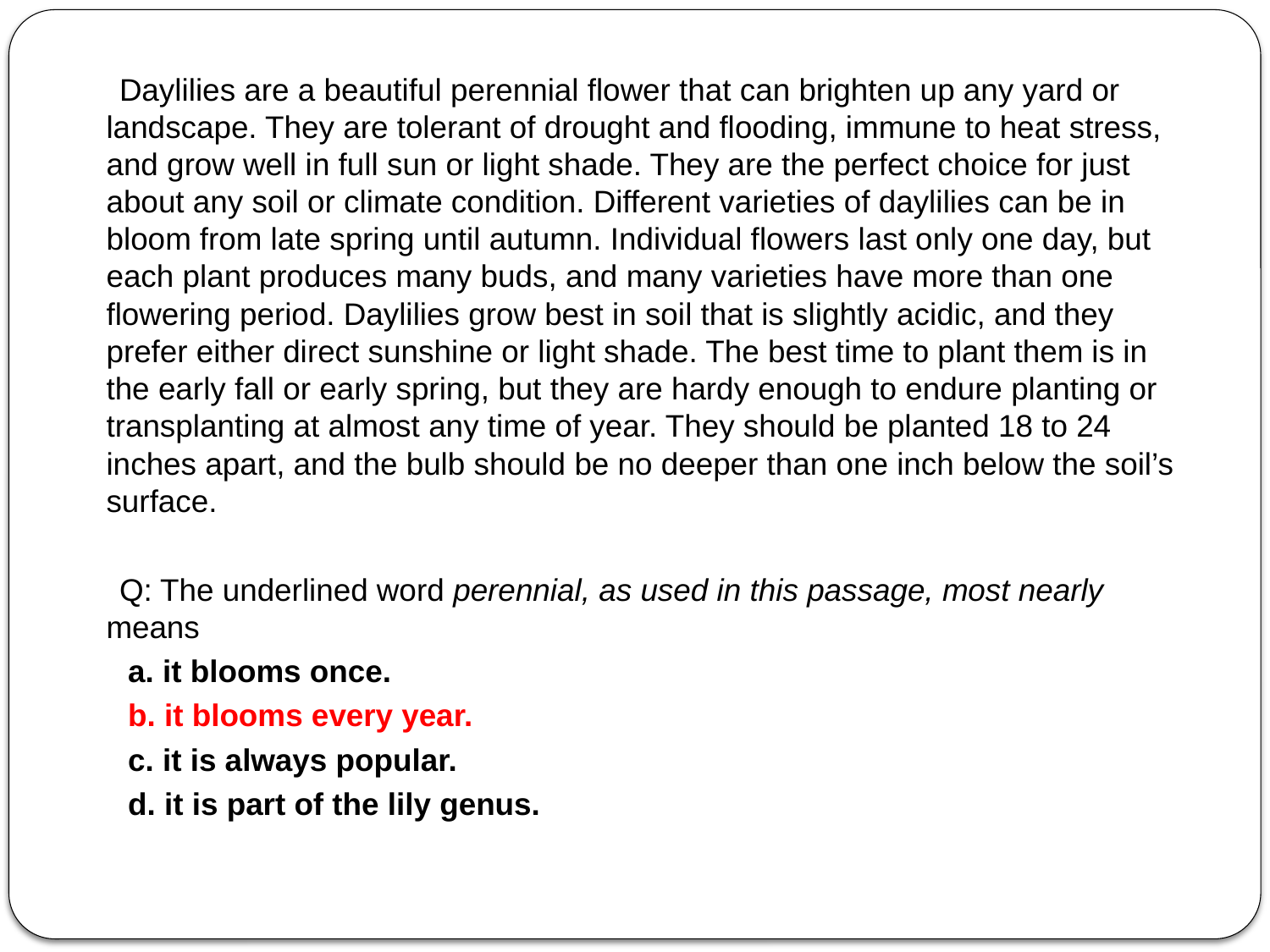

Daylilies are a beautiful perennial flower that can brighten up any yard or landscape. They are tolerant of drought and flooding, immune to heat stress, and grow well in full sun or light shade. They are the perfect choice for just about any soil or climate condition. Different varieties of daylilies can be in bloom from late spring until autumn. Individual flowers last only one day, but each plant produces many buds, and many varieties have more than one flowering period. Daylilies grow best in soil that is slightly acidic, and they prefer either direct sunshine or light shade. The best time to plant them is in the early fall or early spring, but they are hardy enough to endure planting or transplanting at almost any time of year. They should be planted 18 to 24 inches apart, and the bulb should be no deeper than one inch below the soil’s surface.

     Q: The underlined word perennial, as used in this passage, most nearly means
      a. it blooms once.
      b. it blooms every year.
      c. it is always popular.
      d. it is part of the lily genus.